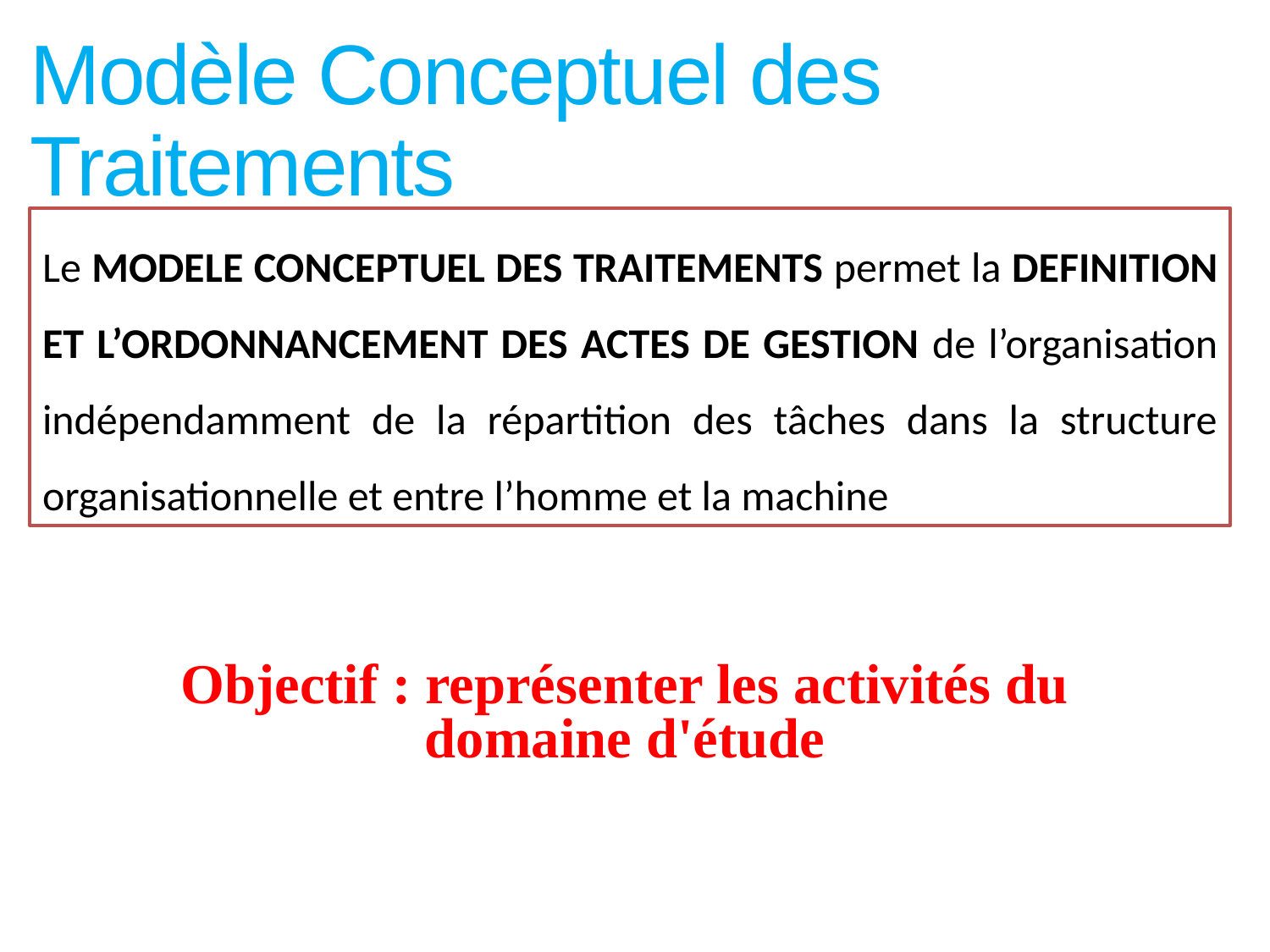

Modèle Conceptuel des Traitements
Le MODELE CONCEPTUEL DES TRAITEMENTS permet la DEFINITION ET L’ORDONNANCEMENT DES ACTES DE GESTION de l’organisation indépendamment de la répartition des tâches dans la structure organisationnelle et entre l’homme et la machine
Objectif : représenter les activités du domaine d'étude